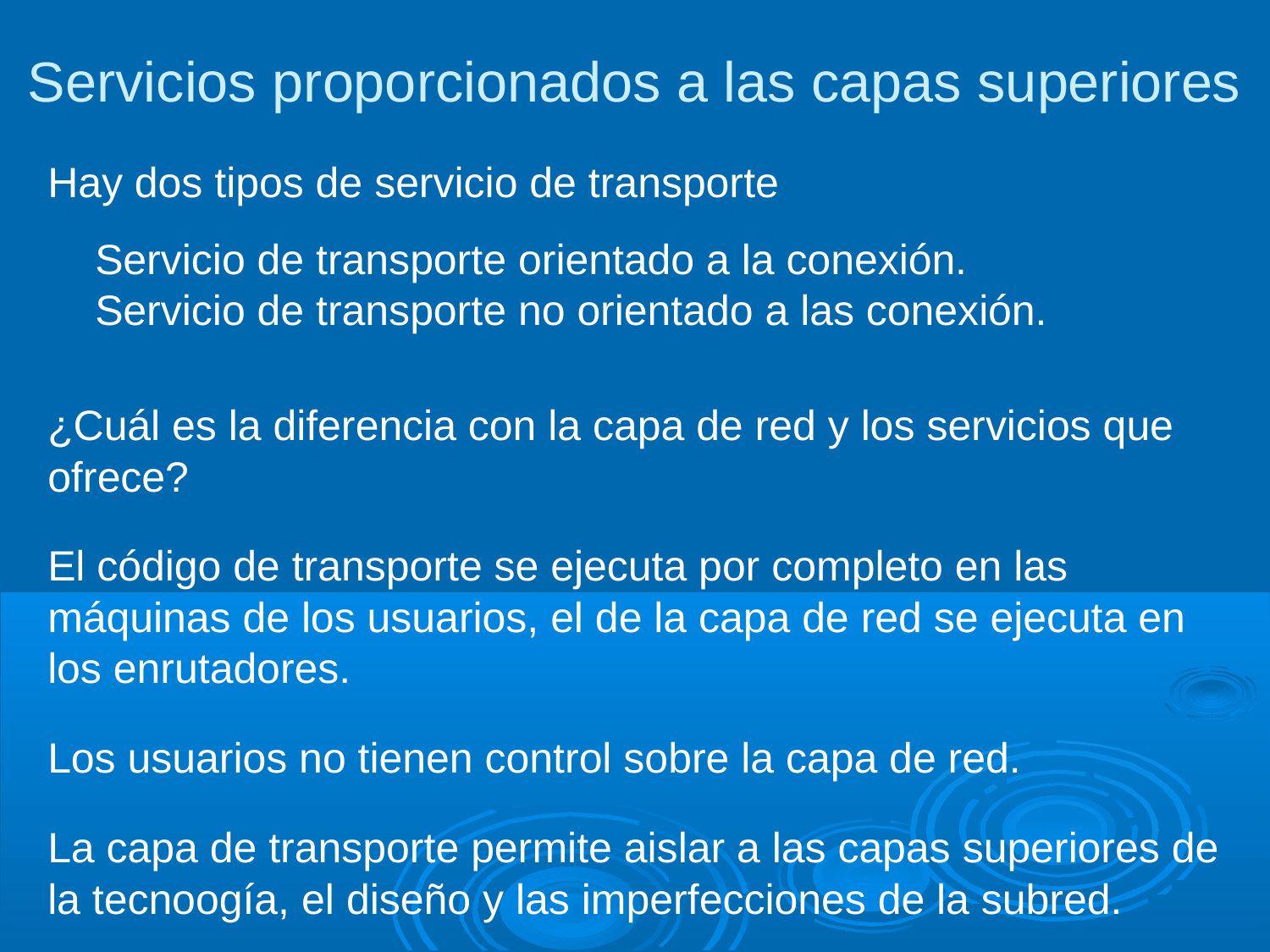

Servicios proporcionados a las capas superiores
Hay dos tipos de servicio de transporte

	Servicio de transporte orientado a la conexión.
	Servicio de transporte no orientado a las conexión.

¿Cuál es la diferencia con la capa de red y los servicios que
ofrece?

El código de transporte se ejecuta por completo en las
máquinas de los usuarios, el de la capa de red se ejecuta en
los enrutadores.

Los usuarios no tienen control sobre la capa de red.

La capa de transporte permite aislar a las capas superiores de
la tecnoogía, el diseño y las imperfecciones de la subred.